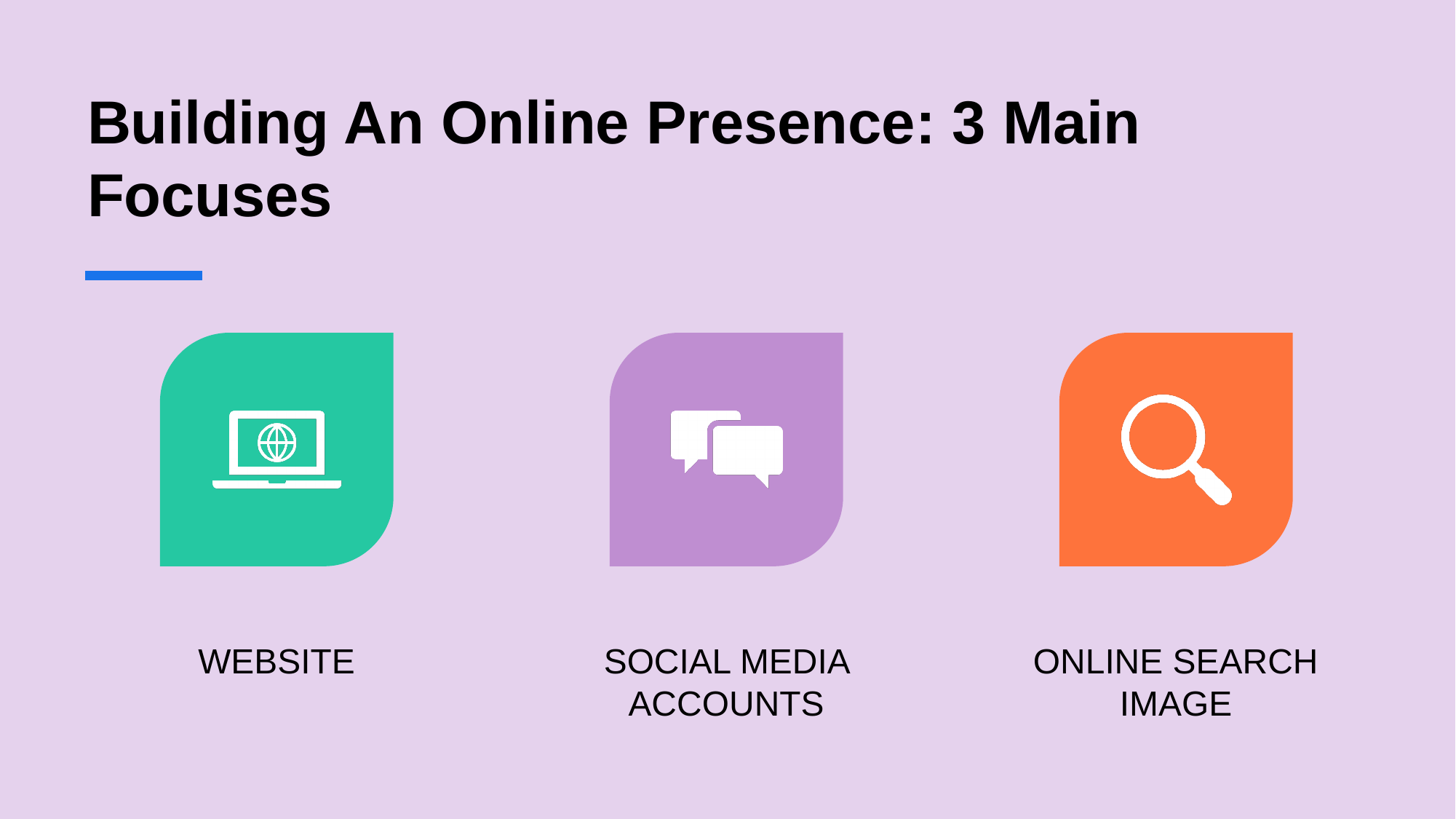

# Building An Online Presence: 3 Main Focuses
Website
Social Media Accounts
Online Search Image